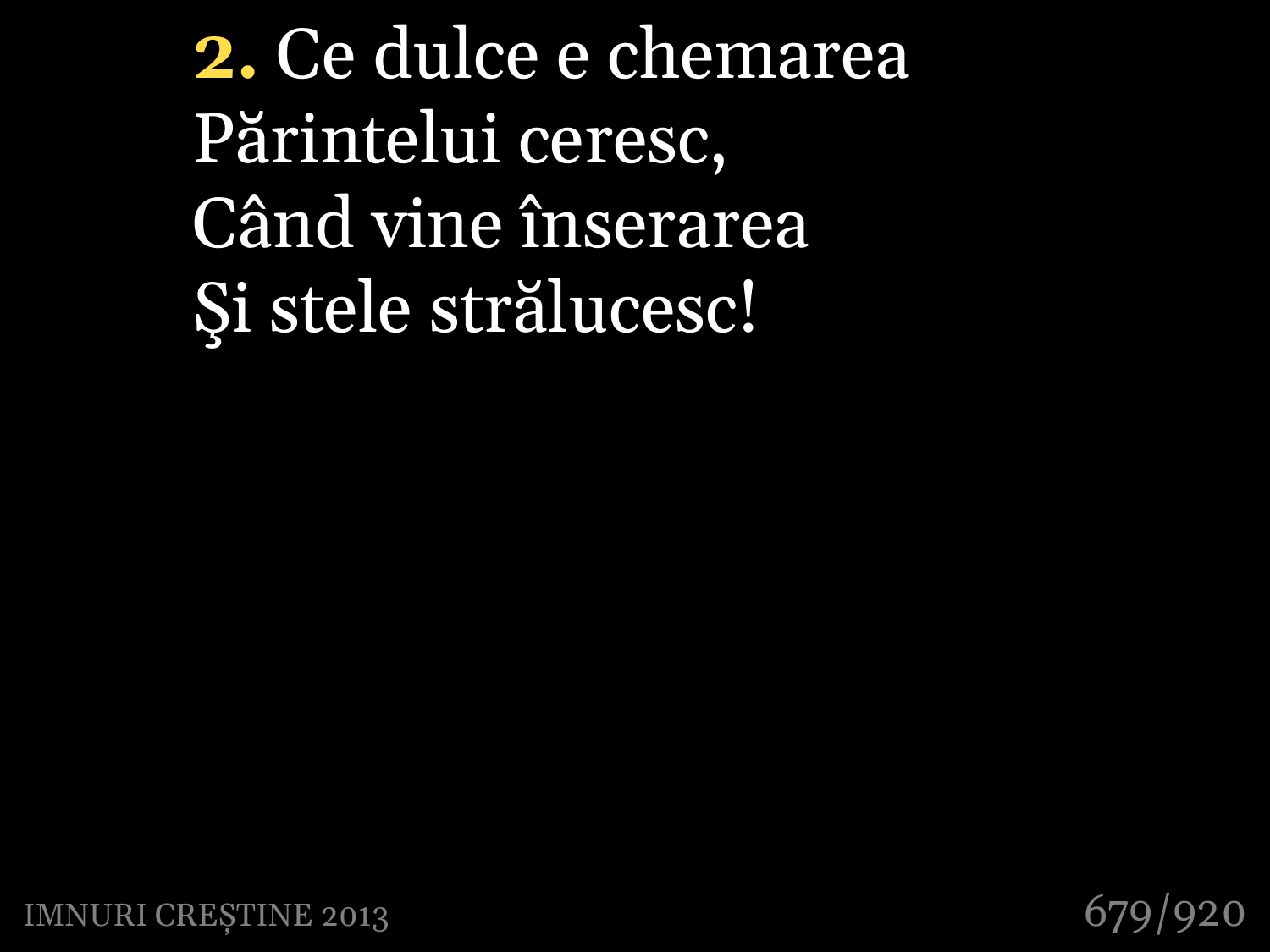

2. Ce dulce e chemarea
Părintelui ceresc,
Când vine înserarea
Şi stele strălucesc!
679/920
IMNURI CREȘTINE 2013